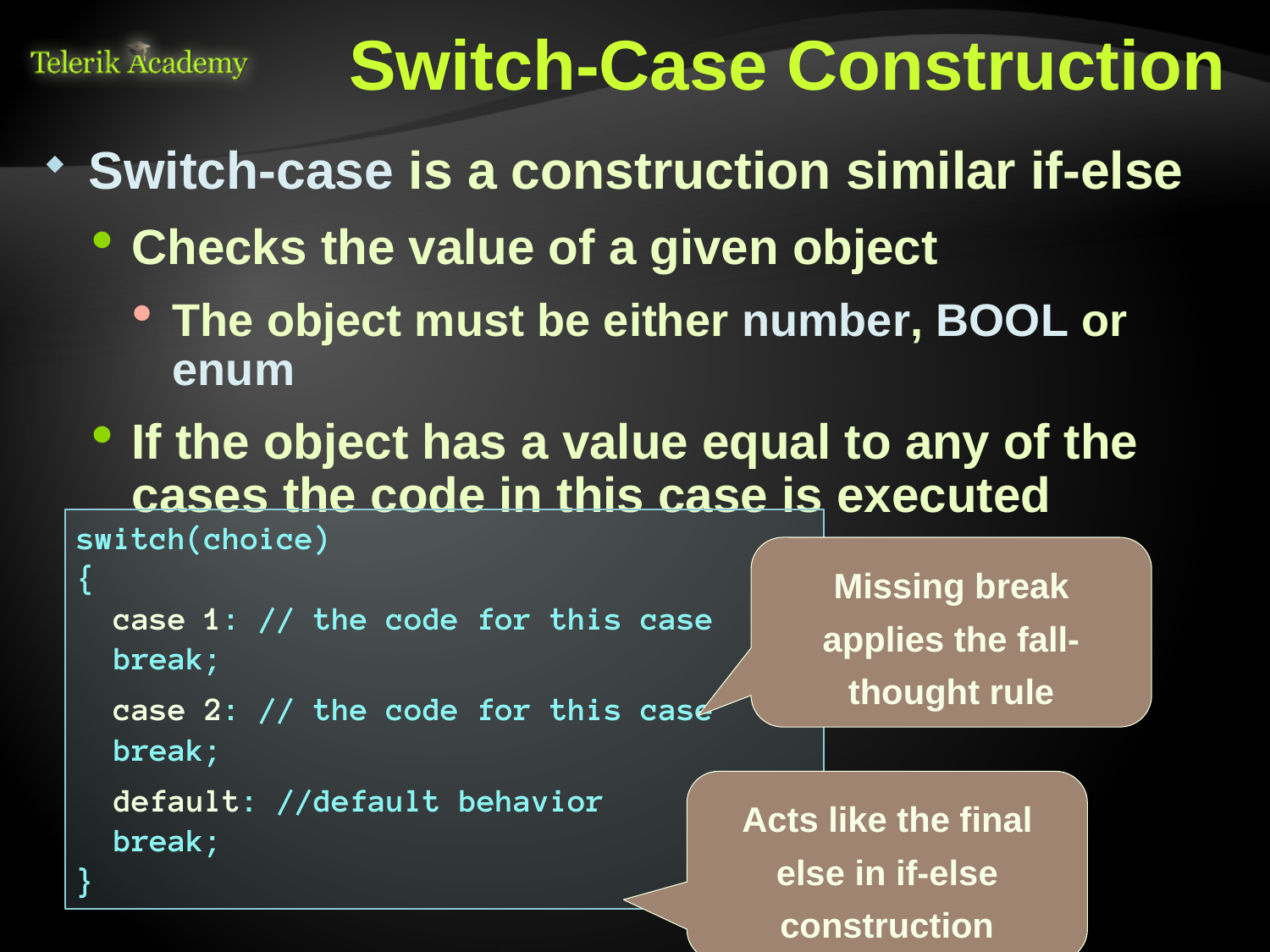

# Switch-Case Construction
Switch-case is a construction similar if-else
Checks the value of a given object
The object must be either number, BOOL or enum
If the object has a value equal to any of the cases the code in this case is executed
switch(choice)
{
  case 1: // the code for this case
  break;
  case 2: // the code for this case
  break;
  default: //default behavior
  break;
}
Missing break applies the fall-thought rule
Acts like the final else in if-else construction